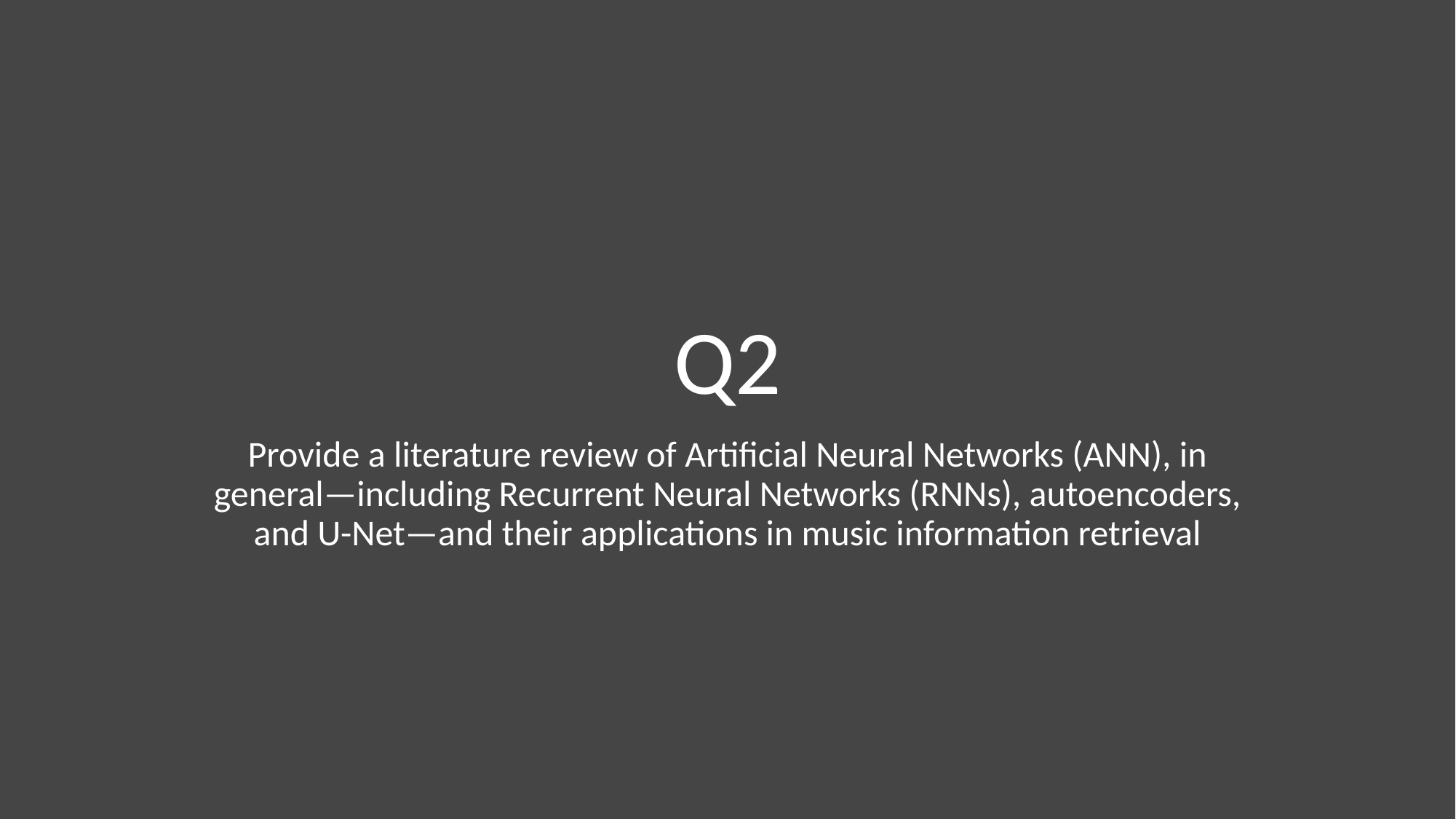

# Q2
Provide a literature review of Artificial Neural Networks (ANN), in general—including Recurrent Neural Networks (RNNs), autoencoders, and U-Net—and their applications in music information retrieval